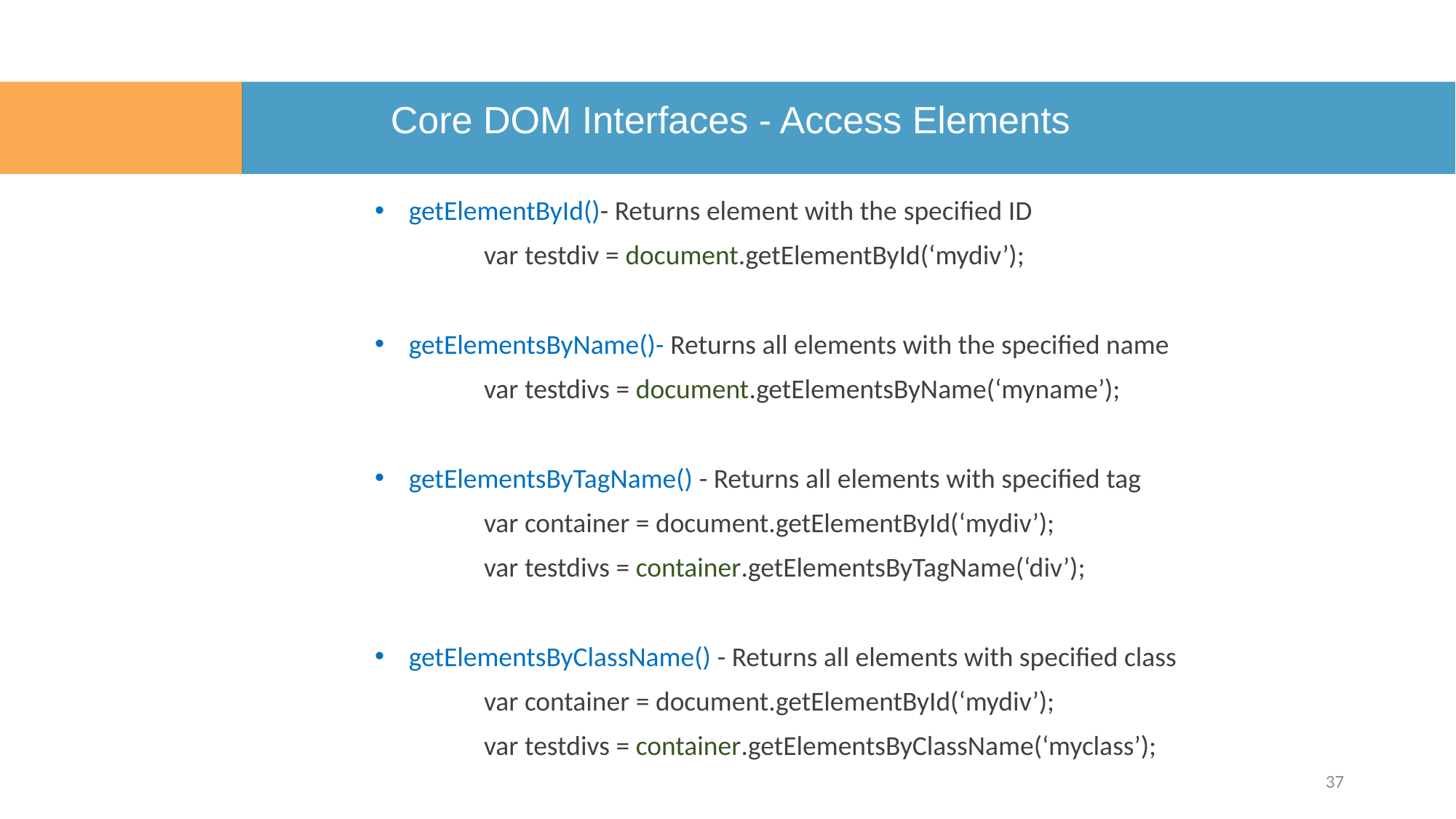

# Core DOM Interfaces - Access Elements
getElementById()- Returns element with the specified ID
	var testdiv = document.getElementById(‘mydiv’);

getElementsByName()- Returns all elements with the specified name
	var testdivs = document.getElementsByName(‘myname’);

getElementsByTagName() - Returns all elements with specified tag
	var container = document.getElementById(‘mydiv’);
	var testdivs = container.getElementsByTagName(‘div’);

getElementsByClassName() - Returns all elements with specified class
	var container = document.getElementById(‘mydiv’);
	var testdivs = container.getElementsByClassName(‘myclass’);
37